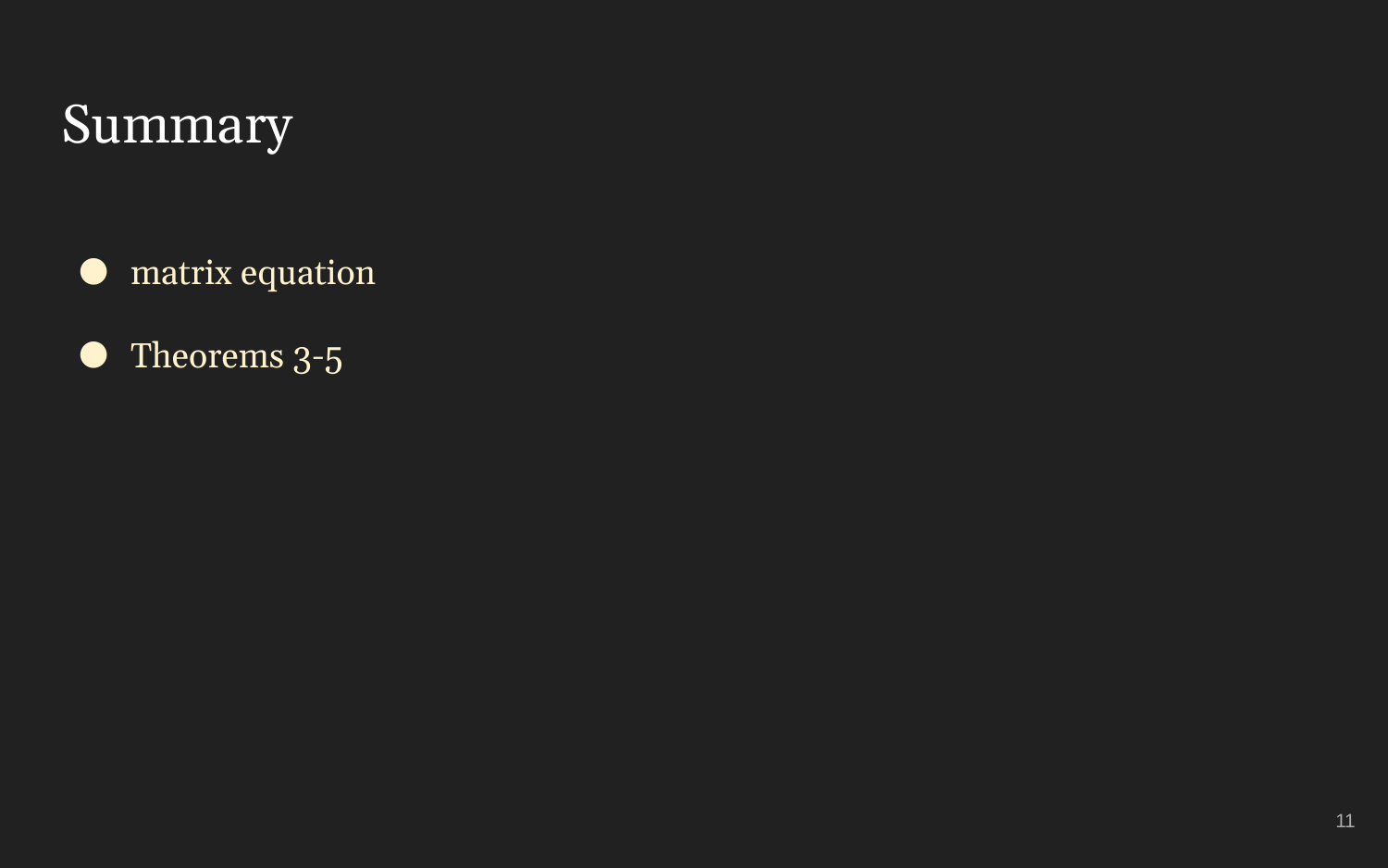

# Summary
matrix equation
Theorems 3-5
11